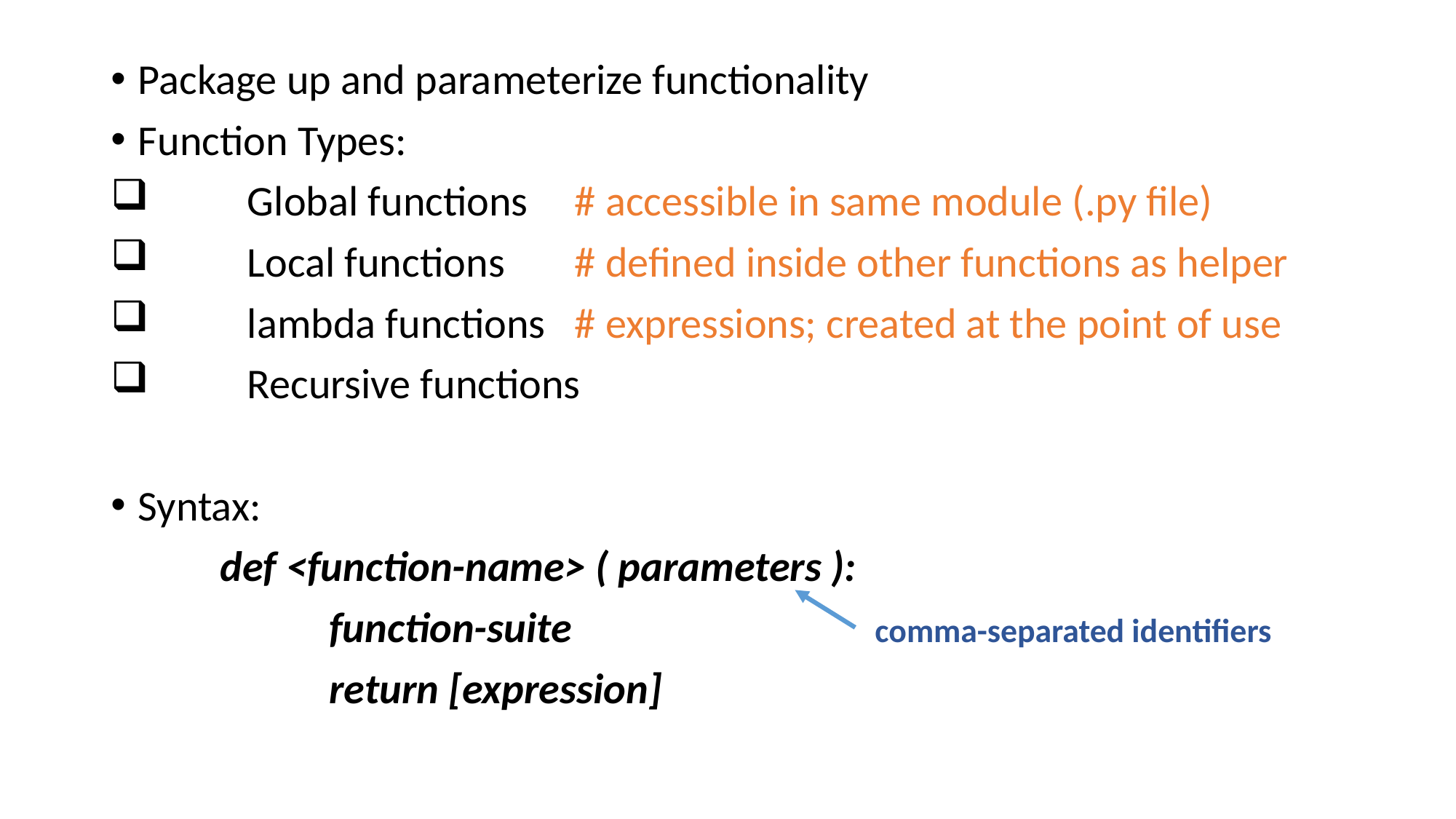

Package up and parameterize functionality
Function Types:
	Global functions 	# accessible in same module (.py file)
	Local functions	# defined inside other functions as helper
	lambda functions	# expressions; created at the point of use
	Recursive functions

Syntax:
	def <function-name> ( parameters ):
		function-suite			comma-separated identifiers
		return [expression]